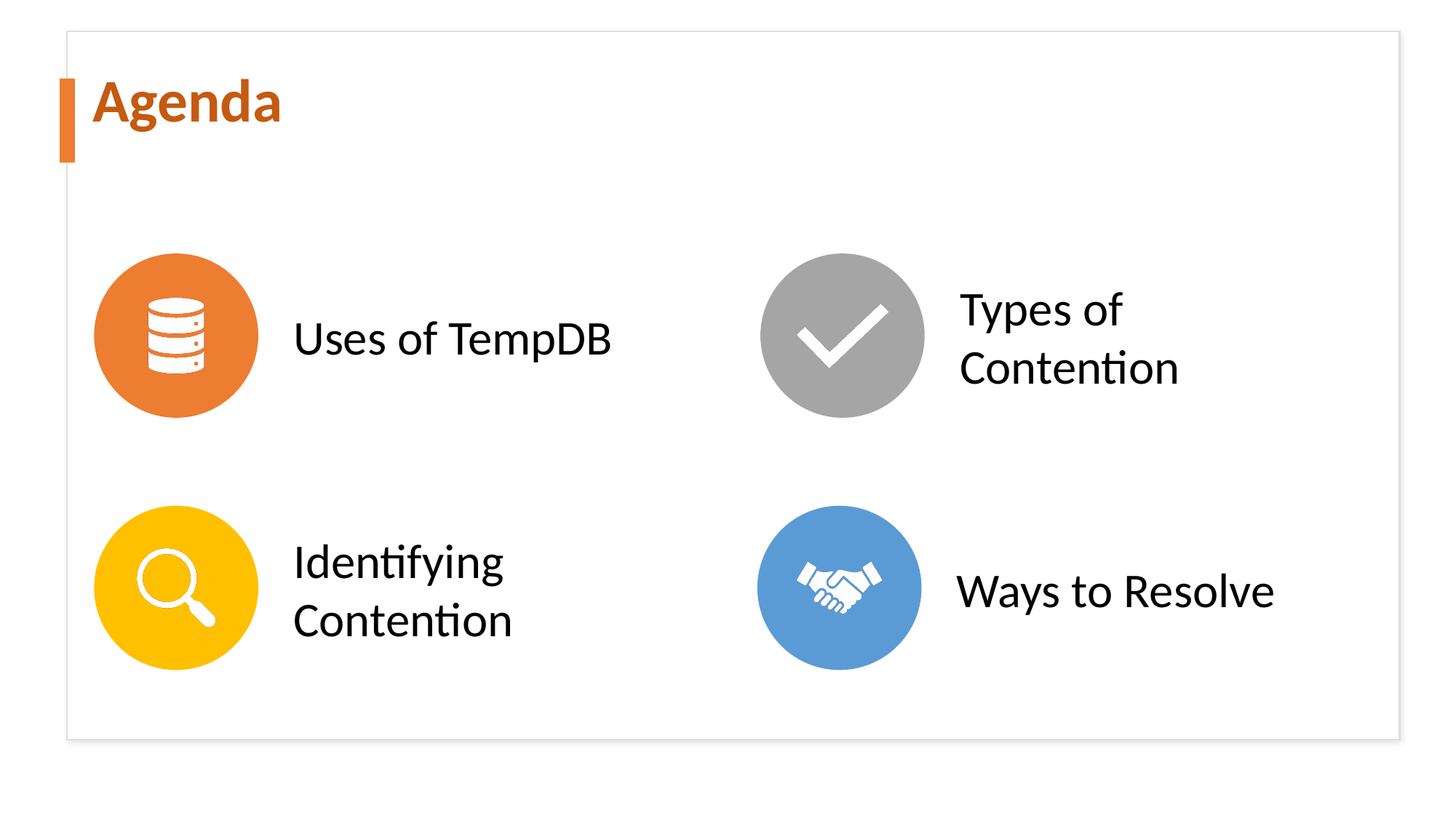

# Agenda

Uses of TempDB
Types of Contention
Identifying Contention
Ways to Resolve